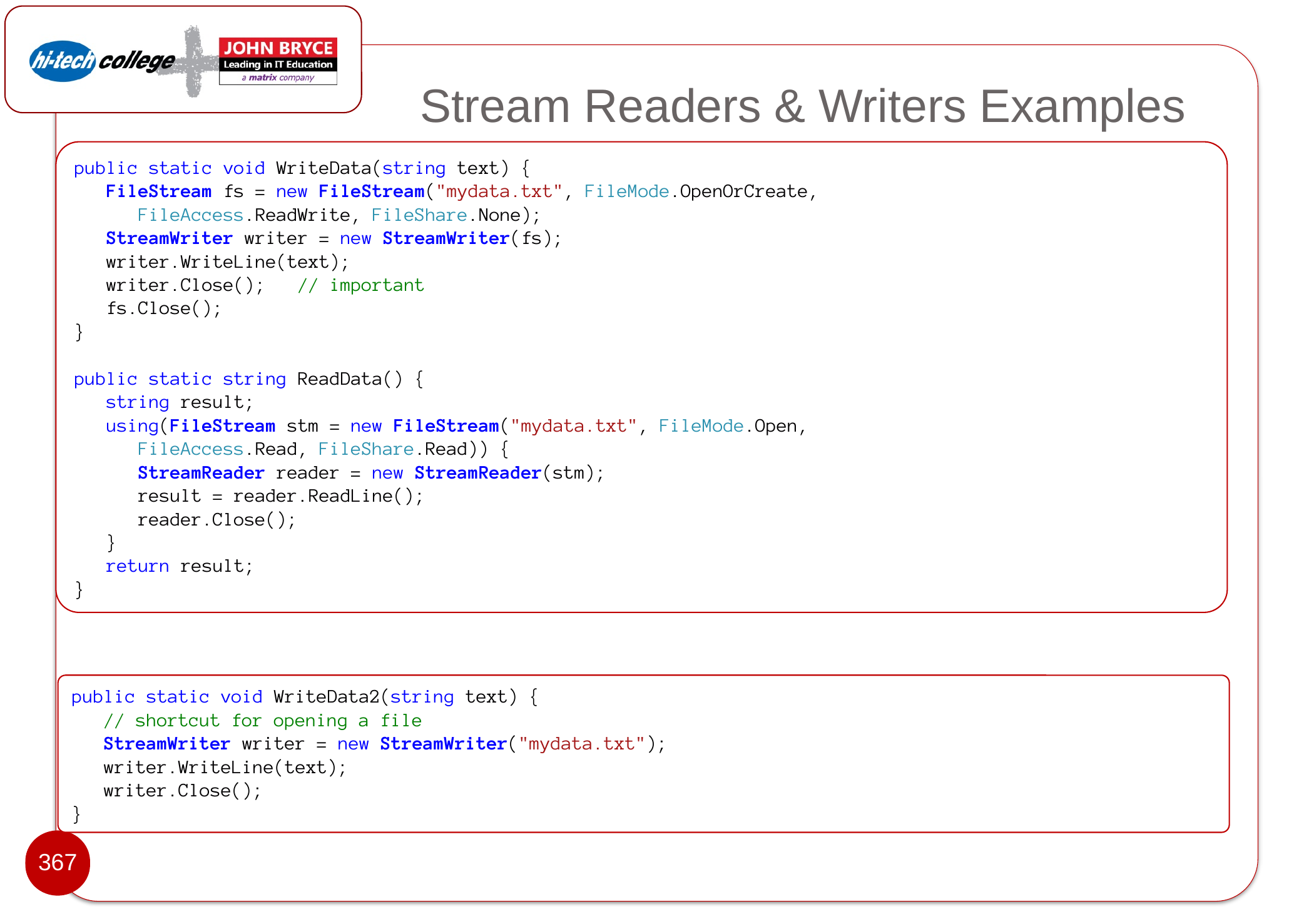

# Stream Readers & Writers Examples
public static void WriteData(string text) {
   FileStream fs = new FileStream("mydata.txt", FileMode.OpenOrCreate,
      FileAccess.ReadWrite, FileShare.None);
   StreamWriter writer = new StreamWriter(fs);
   writer.WriteLine(text);
   writer.Close();   // important
   fs.Close();
}

public static string ReadData() {
   string result;
   using(FileStream stm = new FileStream("mydata.txt", FileMode.Open,
      FileAccess.Read, FileShare.Read)) {
      StreamReader reader = new StreamReader(stm);
      result = reader.ReadLine();
      reader.Close();
   }
   return result;
}

public static void WriteData2(string text) {
   // shortcut for opening a file
   StreamWriter writer = new StreamWriter("mydata.txt");
   writer.WriteLine(text);
   writer.Close();
}
367